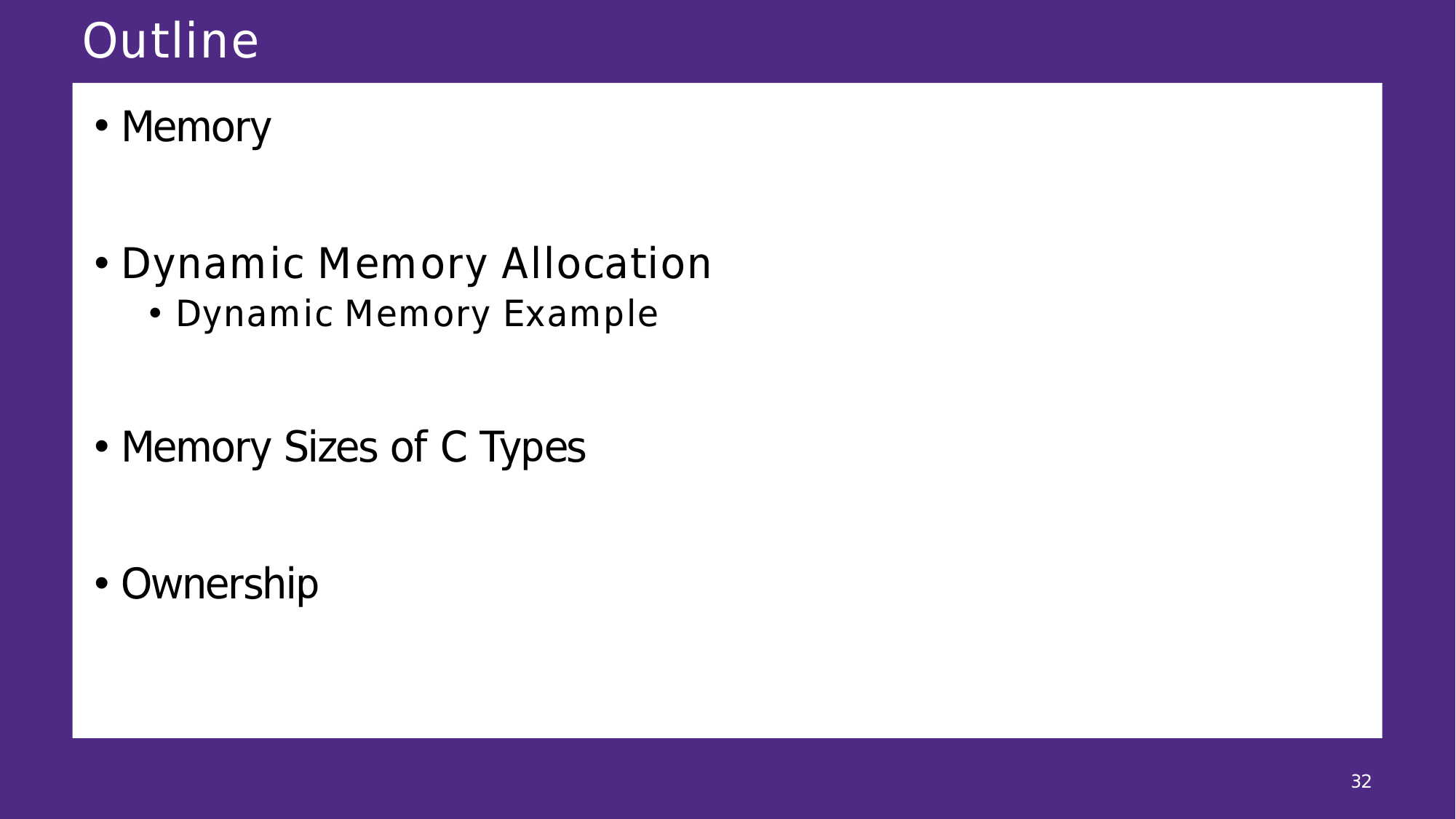

# Outline
Memory

Dynamic Memory Allocation
Dynamic Memory Example

Memory Sizes of C Types

Ownership
32